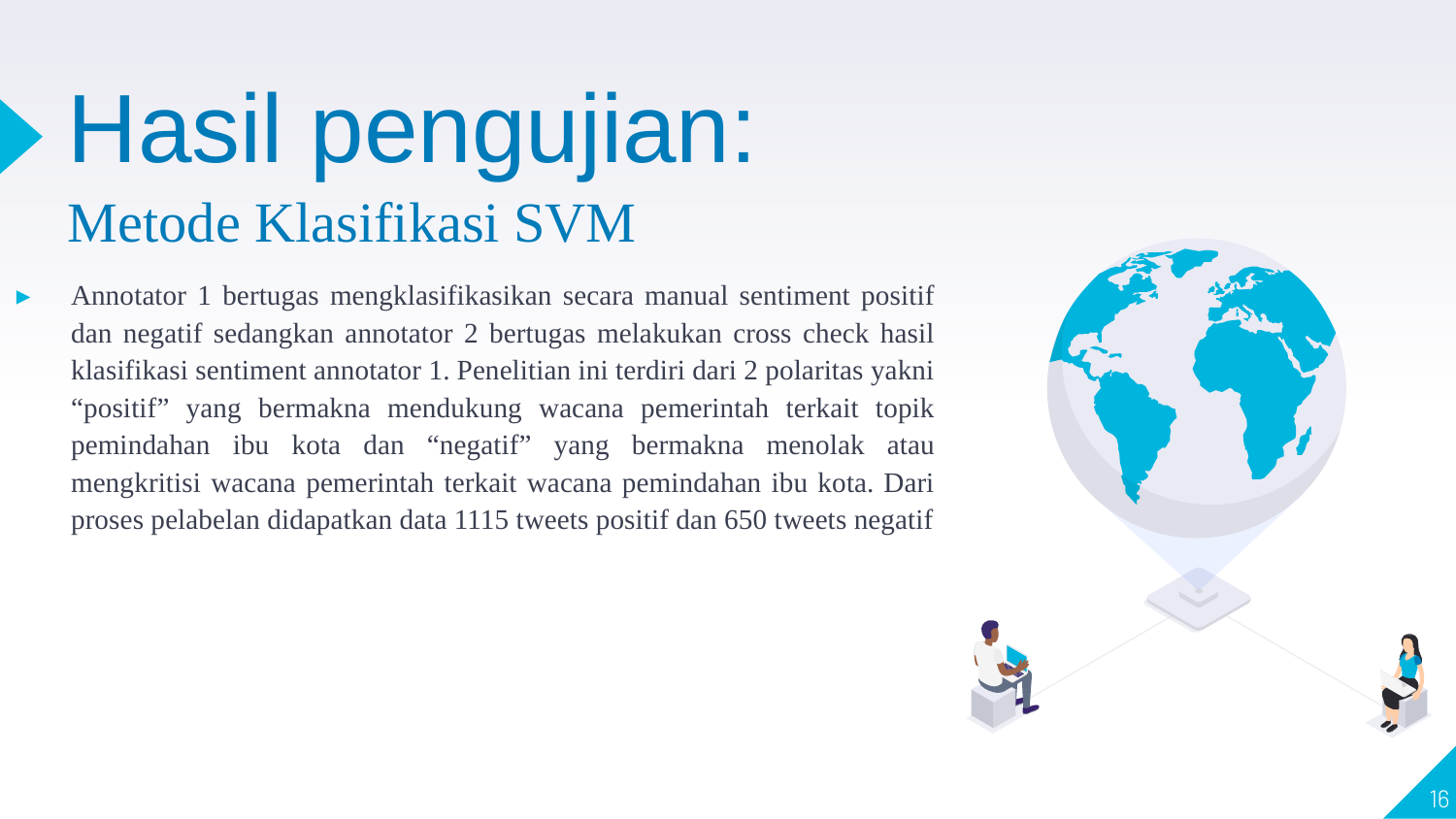

# Hasil pengujian:
Metode Klasifikasi SVM

Annotator 1 bertugas mengklasifikasikan secara manual sentiment positif dan negatif sedangkan annotator 2 bertugas melakukan cross check hasil klasifikasi sentiment annotator 1. Penelitian ini terdiri dari 2 polaritas yakni “positif” yang bermakna mendukung wacana pemerintah terkait topik pemindahan ibu kota dan “negatif” yang bermakna menolak atau mengkritisi wacana pemerintah terkait wacana pemindahan ibu kota. Dari proses pelabelan didapatkan data 1115 tweets positif dan 650 tweets negatif

16